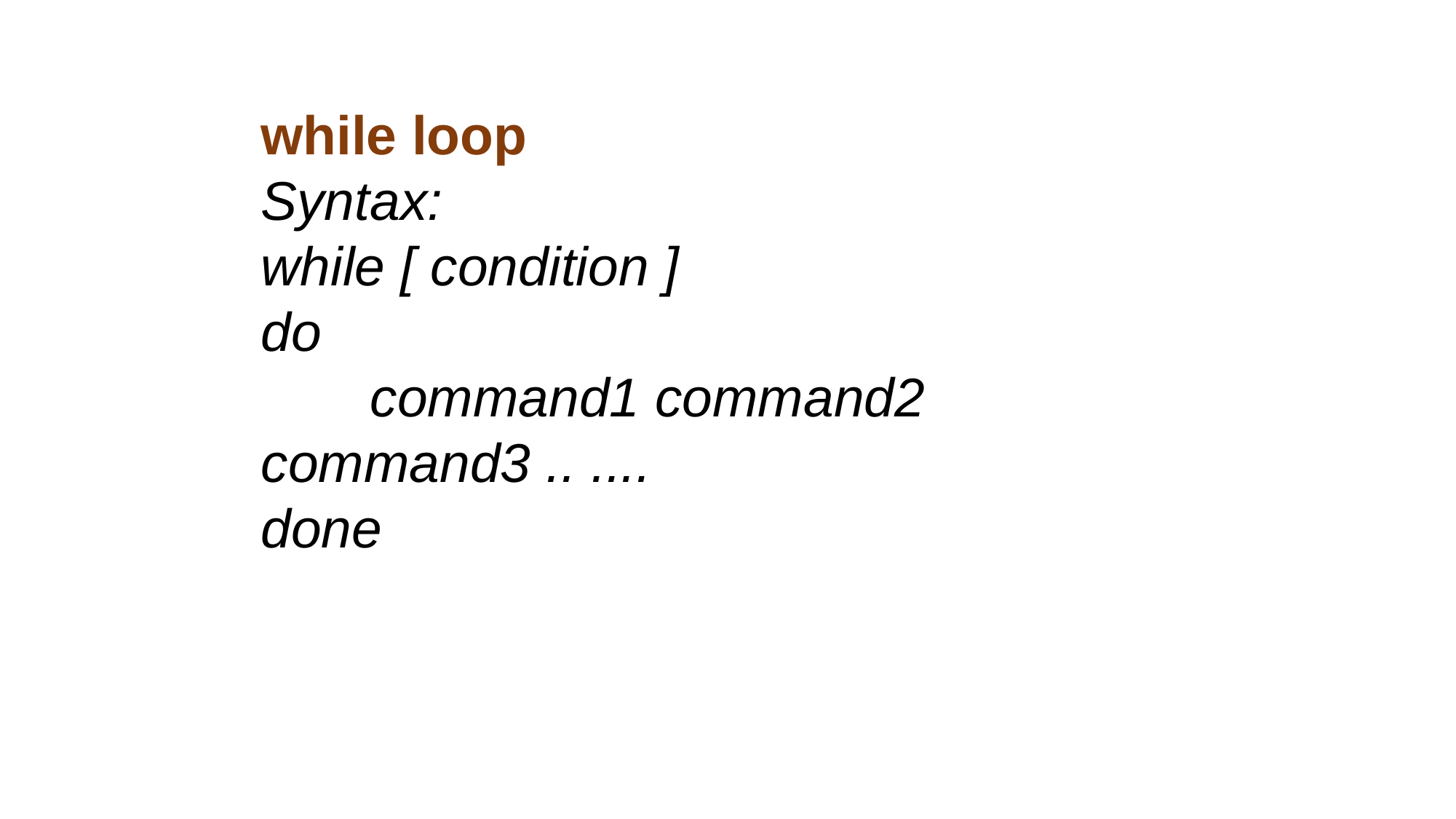

while loop
Syntax:
while [ condition ]
do
	command1 command2 	command3 .. ....
done